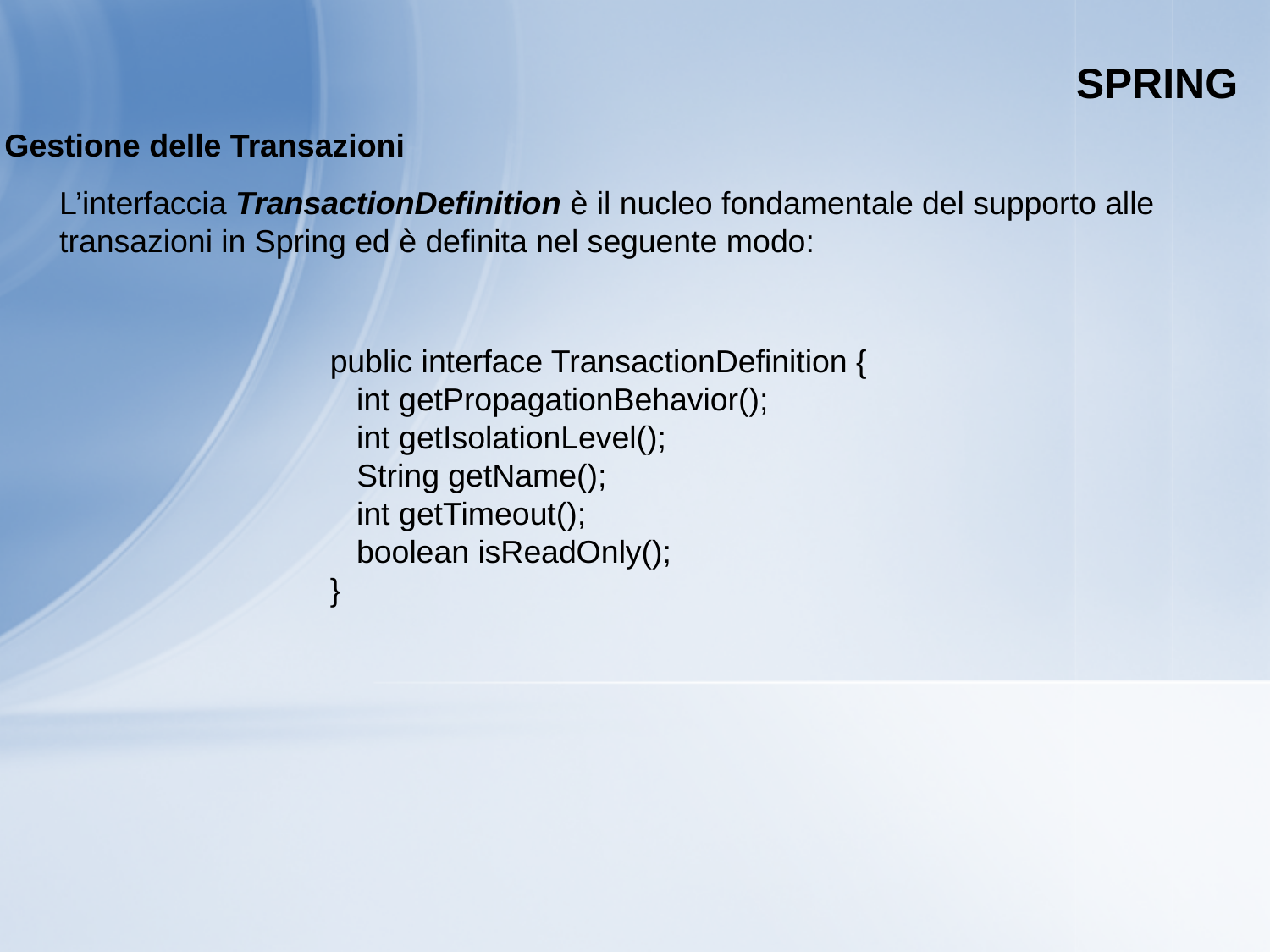

SPRING
Gestione delle Transazioni
L’interfaccia TransactionDefinition è il nucleo fondamentale del supporto alle transazioni in Spring ed è definita nel seguente modo:
public interface TransactionDefinition {
   int getPropagationBehavior();
   int getIsolationLevel();
   String getName();
   int getTimeout();
   boolean isReadOnly();
}